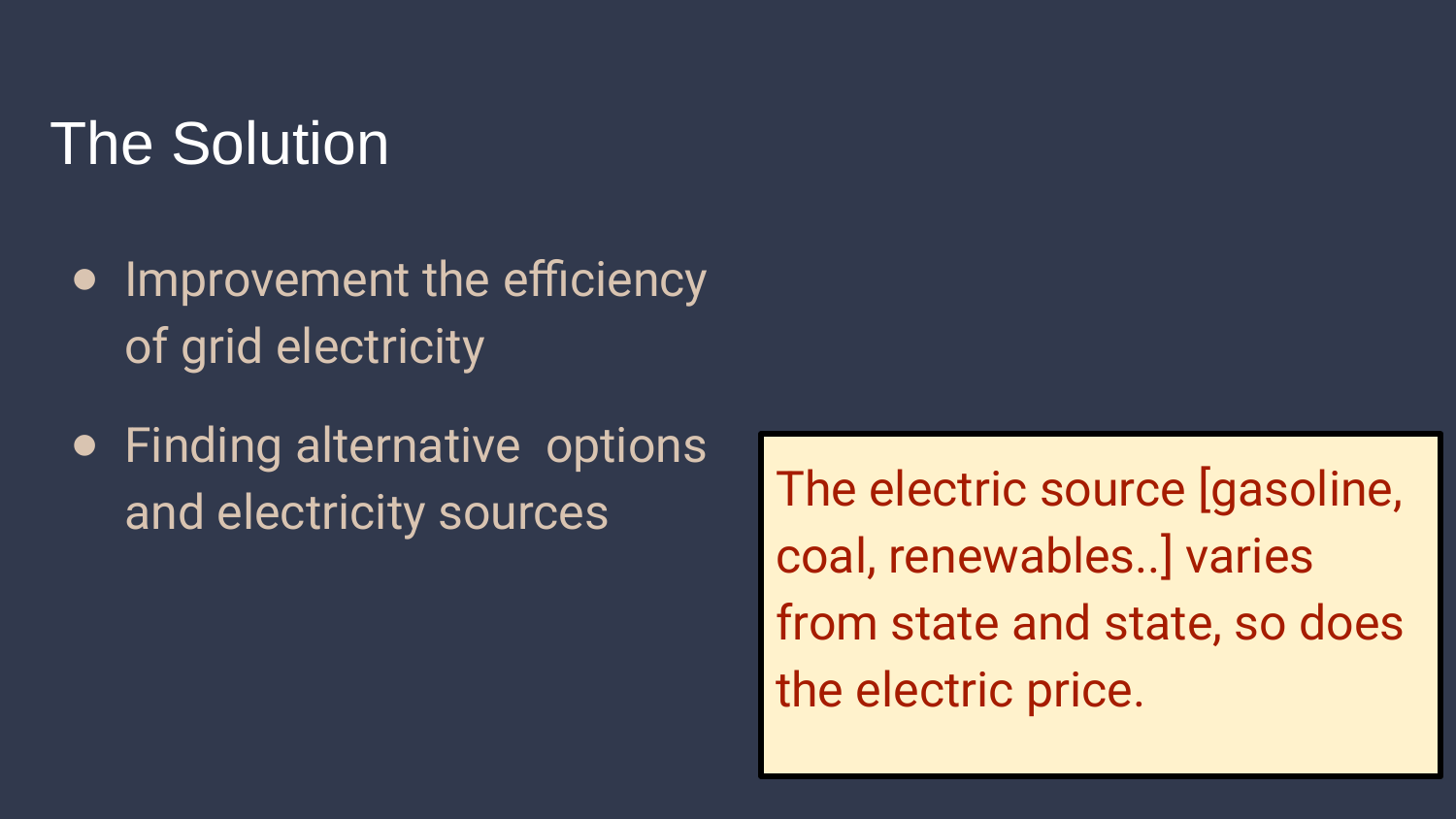

# The Solution
Improvement the efficiency of grid electricity
Finding alternative  options and electricity sources
The electric source [gasoline, coal, renewables..] varies from state and state, so does the electric price.